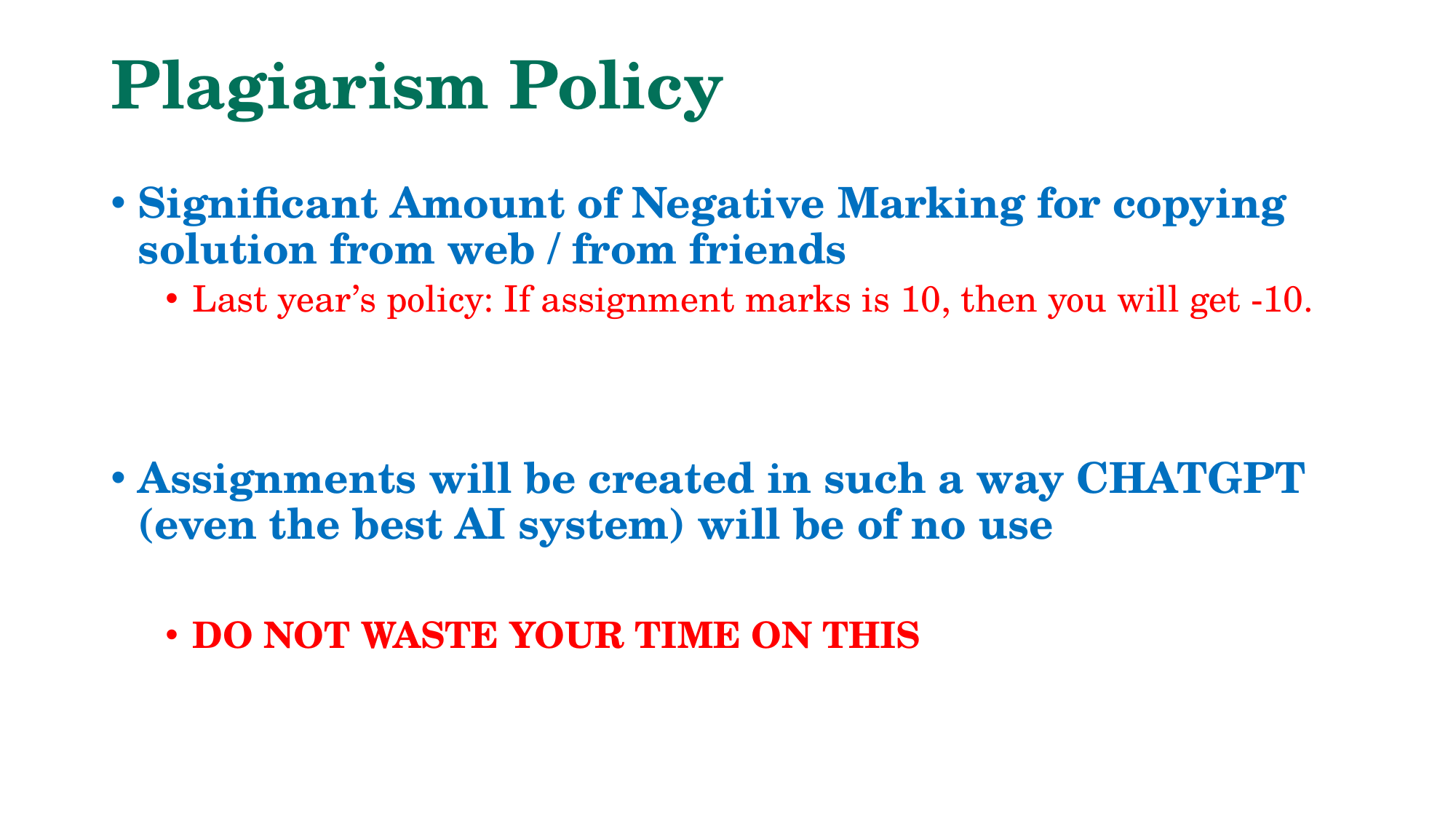

# Plagiarism Policy
Significant Amount of Negative Marking for copying solution from web / from friends
Last year’s policy: If assignment marks is 10, then you will get -10.

Assignments will be created in such a way CHATGPT (even the best AI system) will be of no use

DO NOT WASTE YOUR TIME ON THIS